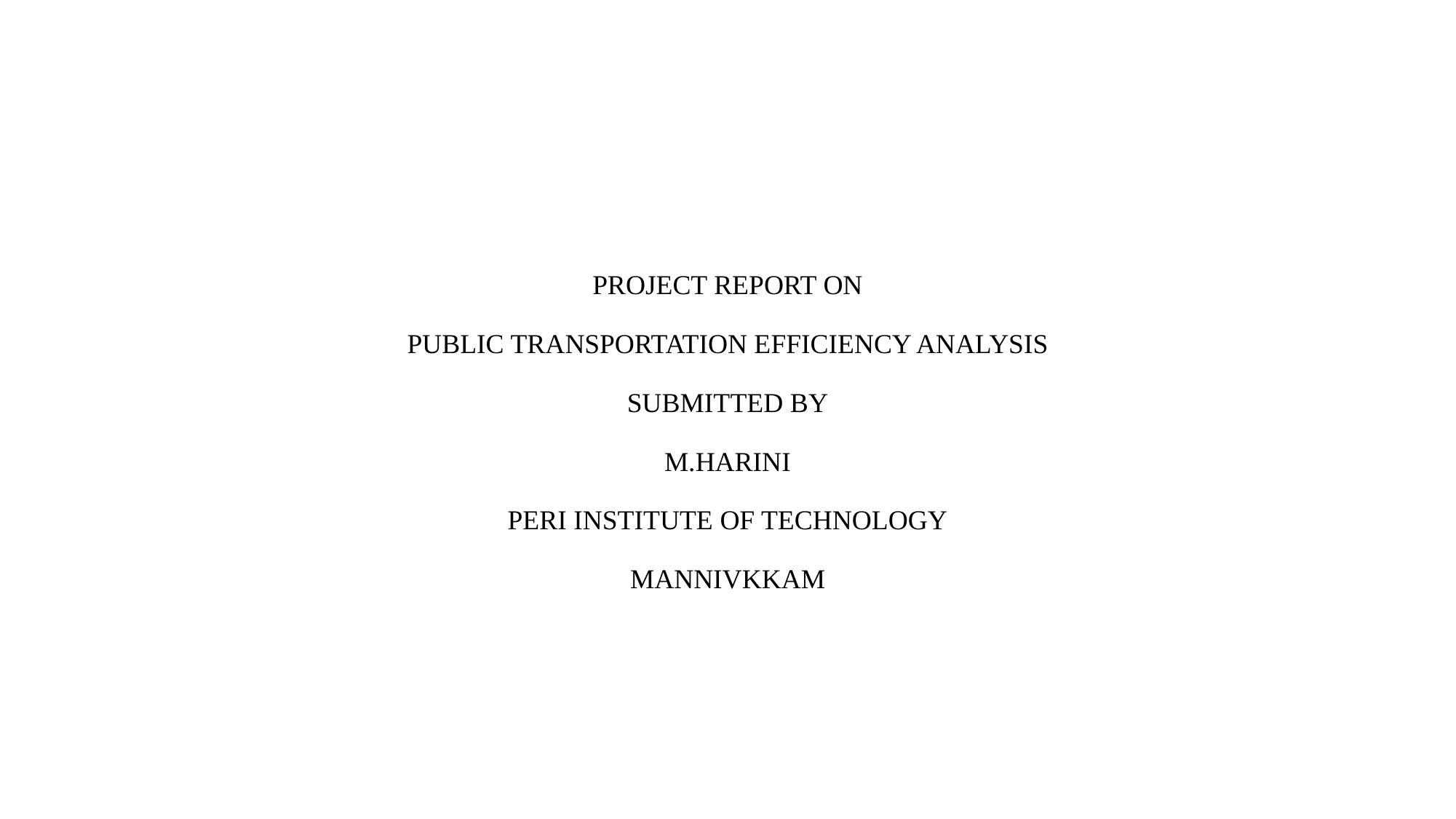

# PROJECT REPORT ON PUBLIC TRANSPORTATION EFFICIENCY ANALYSIS SUBMITTED BY M.HARINI PERI INSTITUTE OF TECHNOLOGY MANNIVKKAM